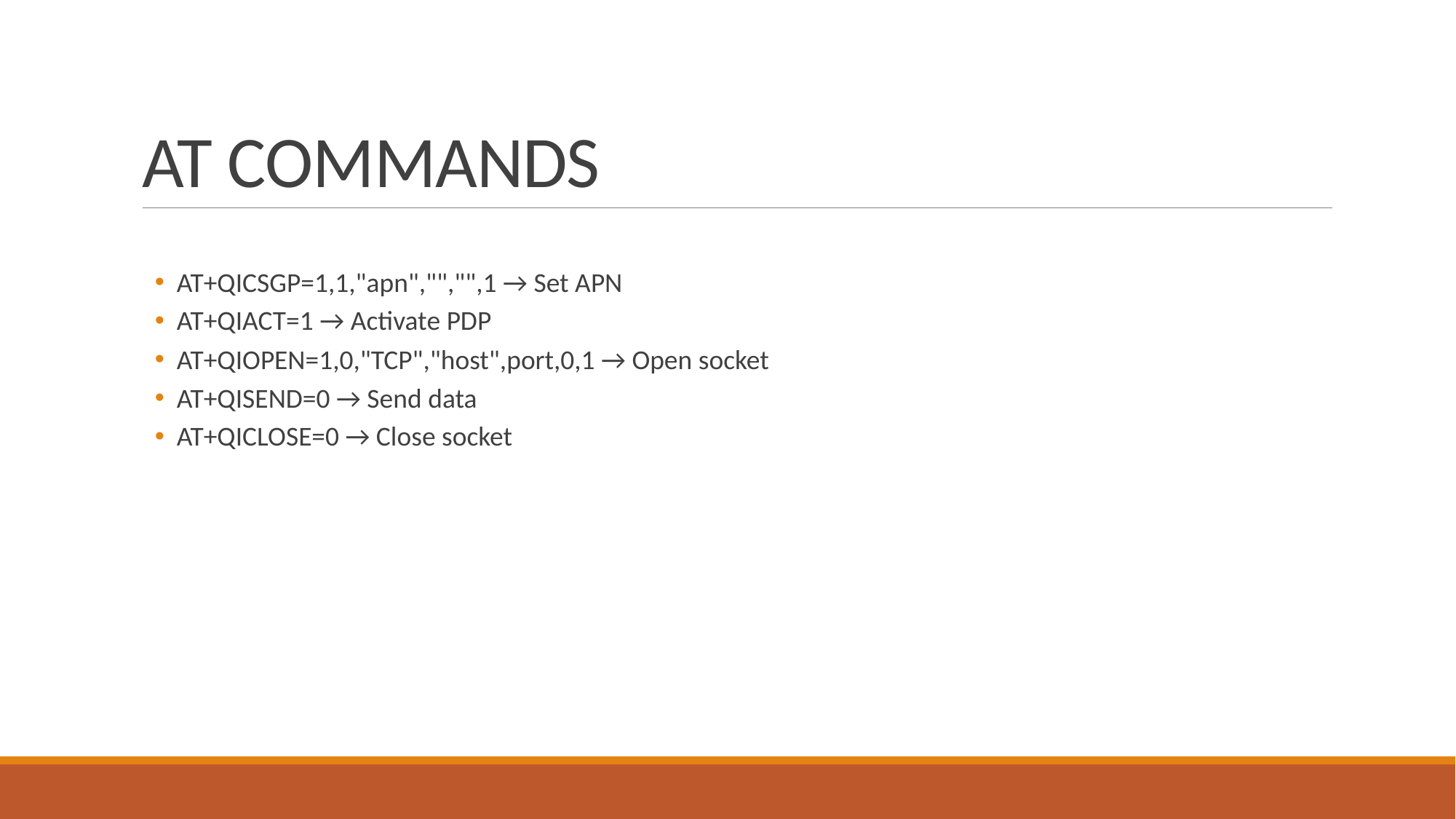

# AT COMMANDS

AT+QICSGP=1,1,"apn","","",1 → Set APN
AT+QIACT=1 → Activate PDP
AT+QIOPEN=1,0,"TCP","host",port,0,1 → Open socket
AT+QISEND=0 → Send data
AT+QICLOSE=0 → Close socket